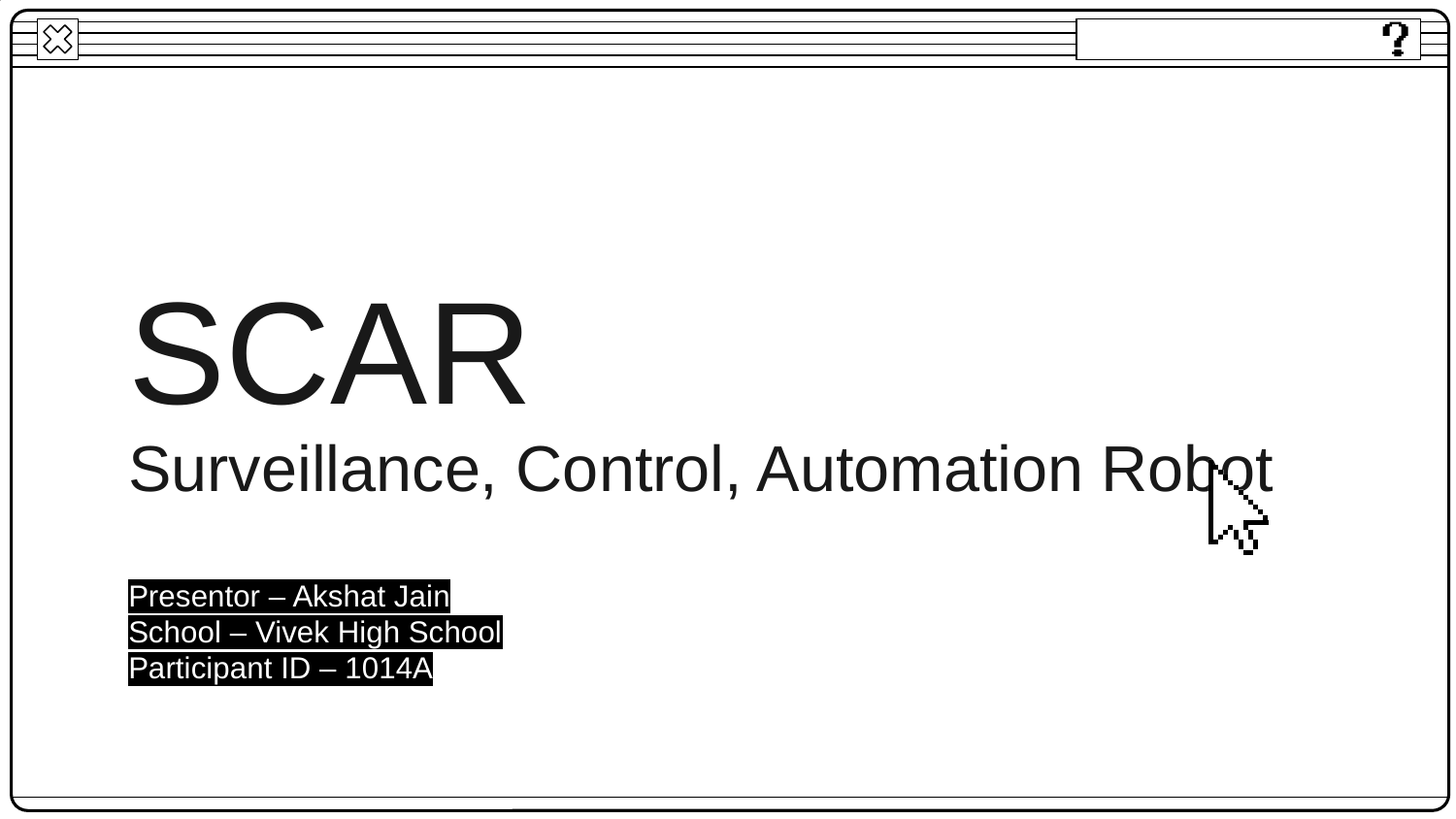

# SCAR Surveillance, Control, Automation Robot

Presentor – Akshat Jain
School – Vivek High School
Participant ID – 1014A